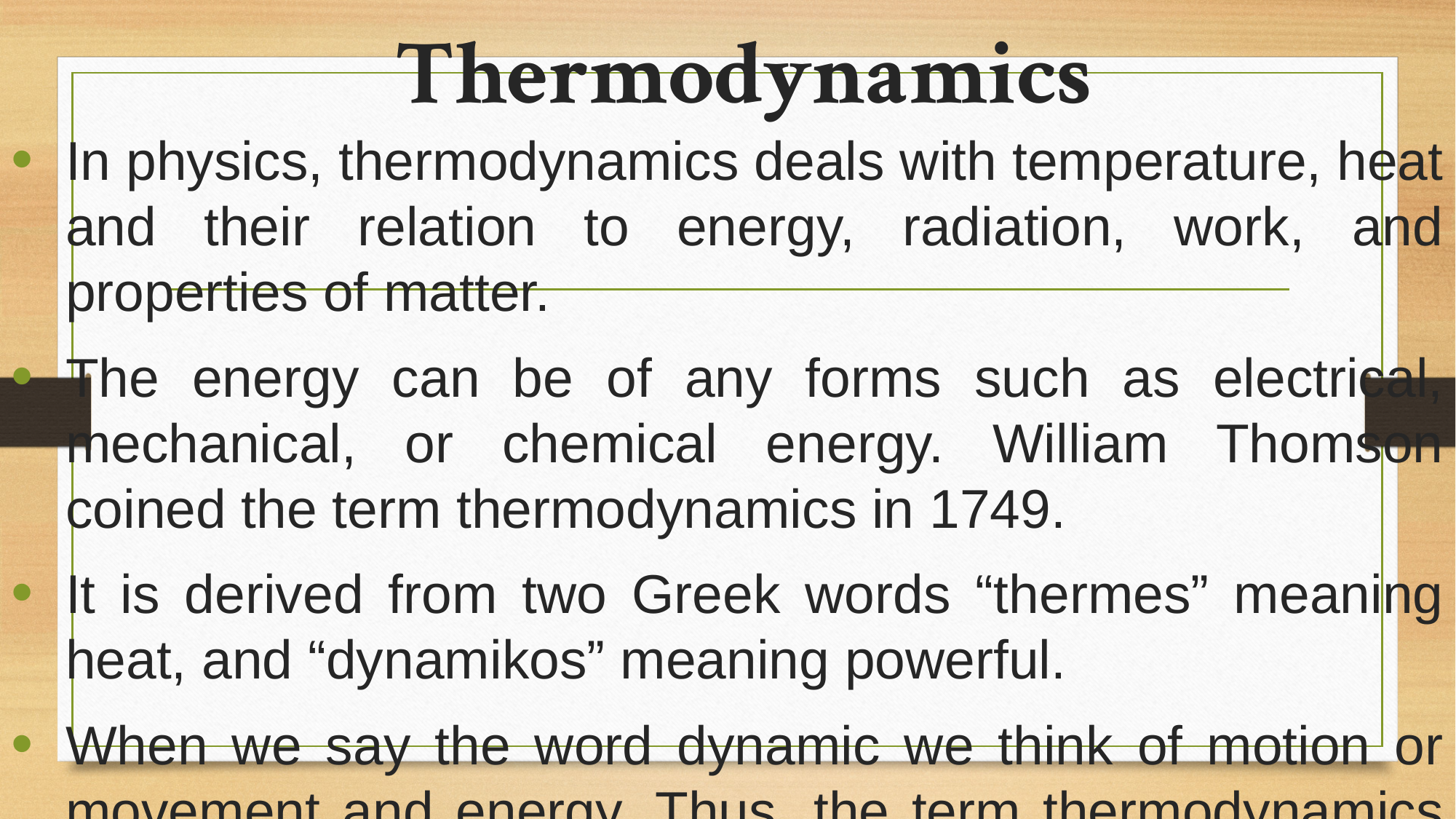

# Thermodynamics
In physics, thermodynamics deals with temperature, heat and their relation to energy, radiation, work, and properties of matter.
The energy can be of any forms such as electrical, mechanical, or chemical energy. William Thomson coined the term thermodynamics in 1749.
It is derived from two Greek words “thermes” meaning heat, and “dynamikos” meaning powerful.
When we say the word dynamic we think of motion or movement and energy. Thus, the term thermodynamics means heat movement or heat flow.